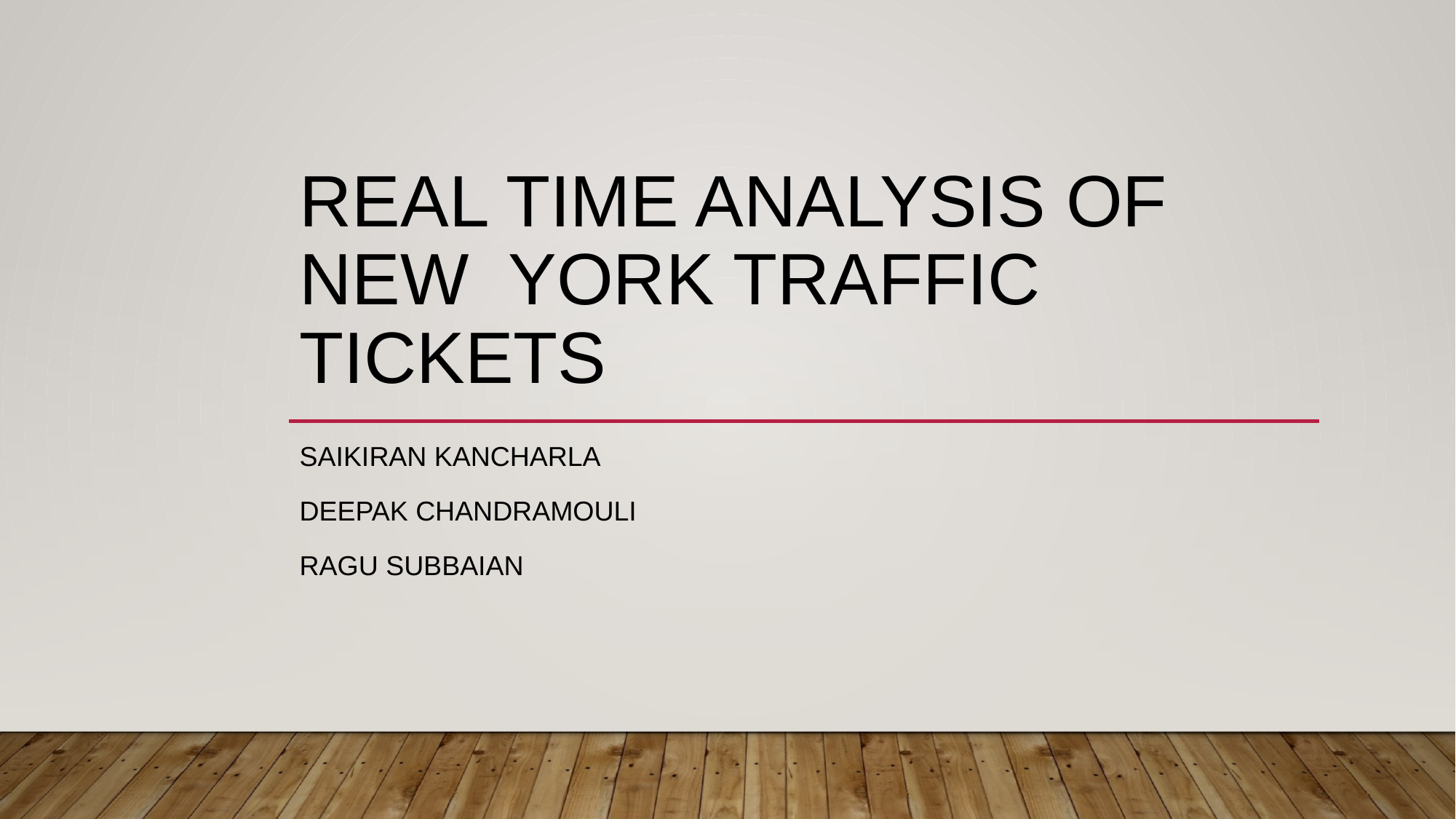

# Real time Analysis of new  York Traffic Tickets
Saikiran kancharla
Deepak Chandramouli
Ragu Subbaian